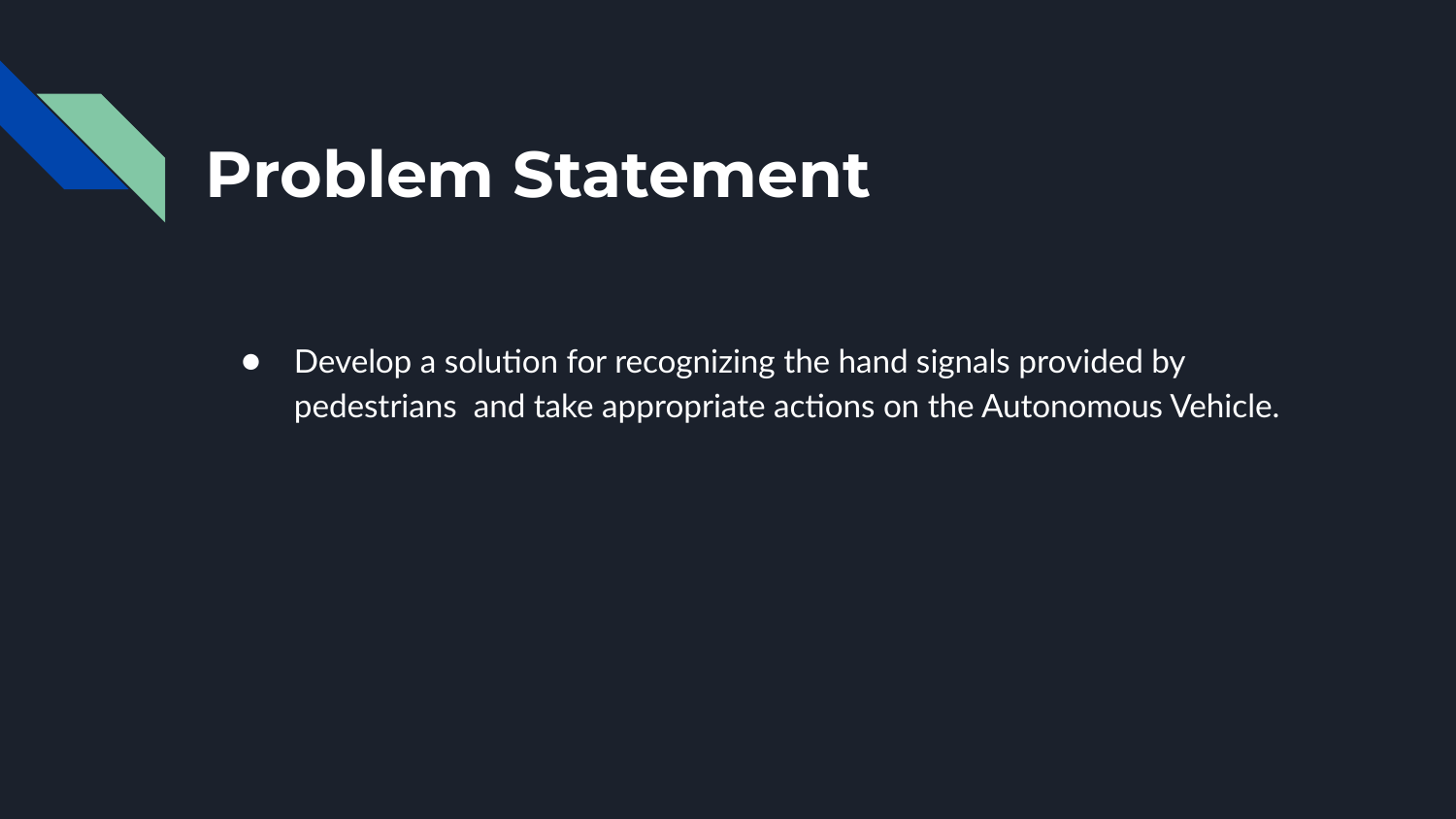

# Problem Statement
Develop a solution for recognizing the hand signals provided by pedestrians  and take appropriate actions on the Autonomous Vehicle.